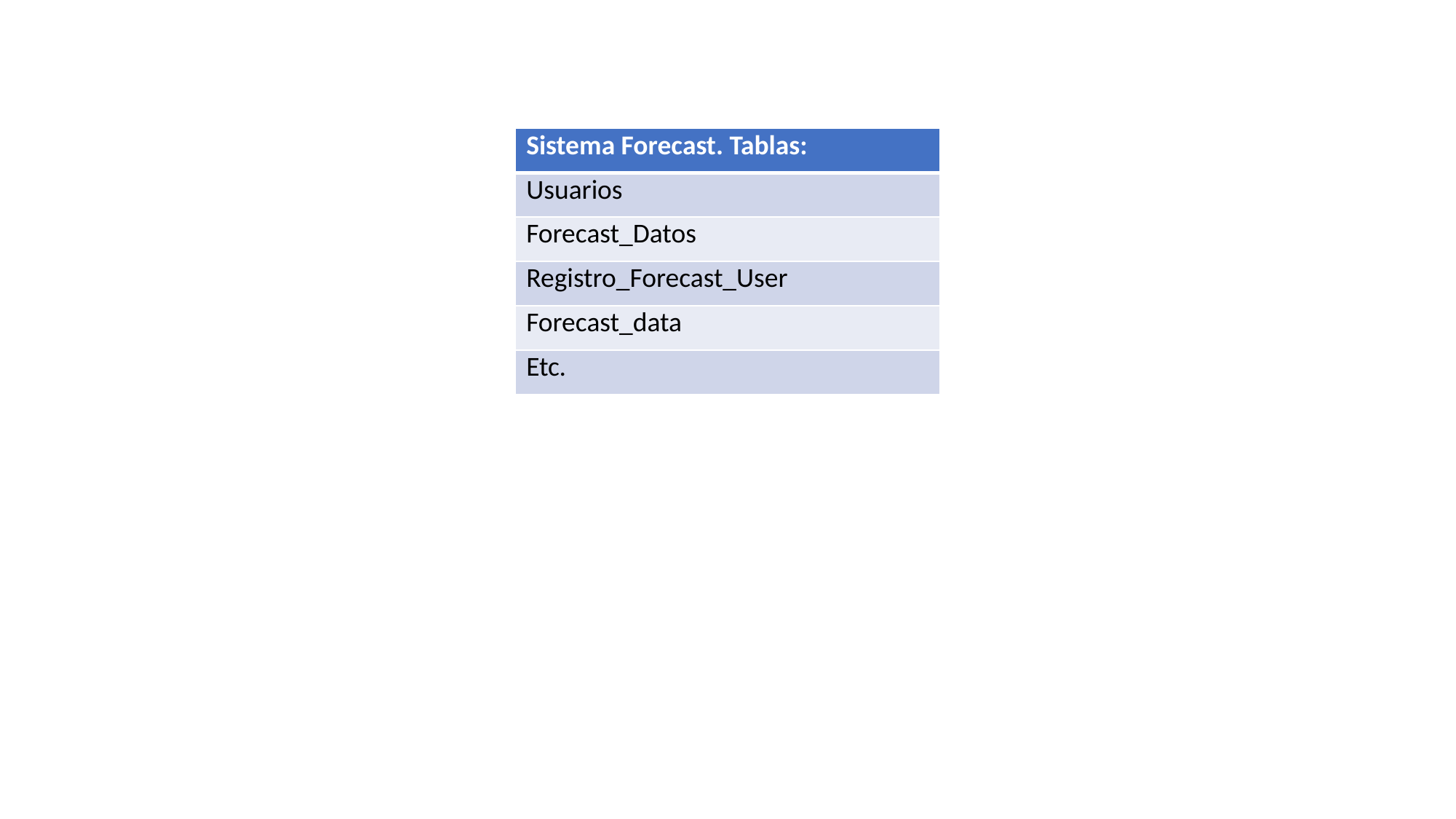

| Sistema Forecast. Tablas: |
| --- |
| Usuarios |
| Forecast\_Datos |
| Registro\_Forecast\_User |
| Forecast\_data |
| Etc. |